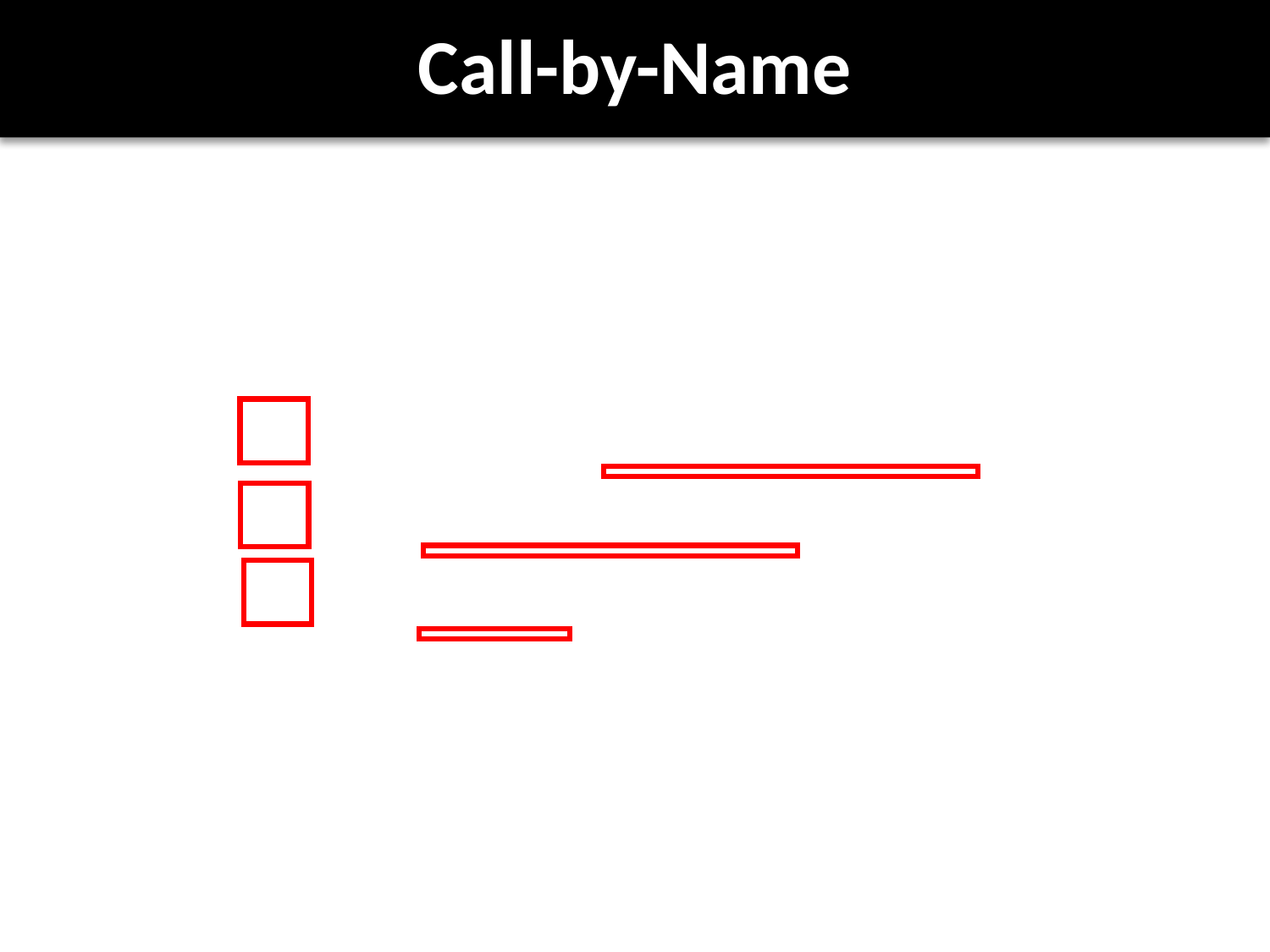

# Call-by-Name

Example
     (λy. (λx. x) y) ((λu. u) (λv. v))
→β (λy. y) ((λu. u) (λv. v))
→β (λu. u) (λv. v)
→β λv. v